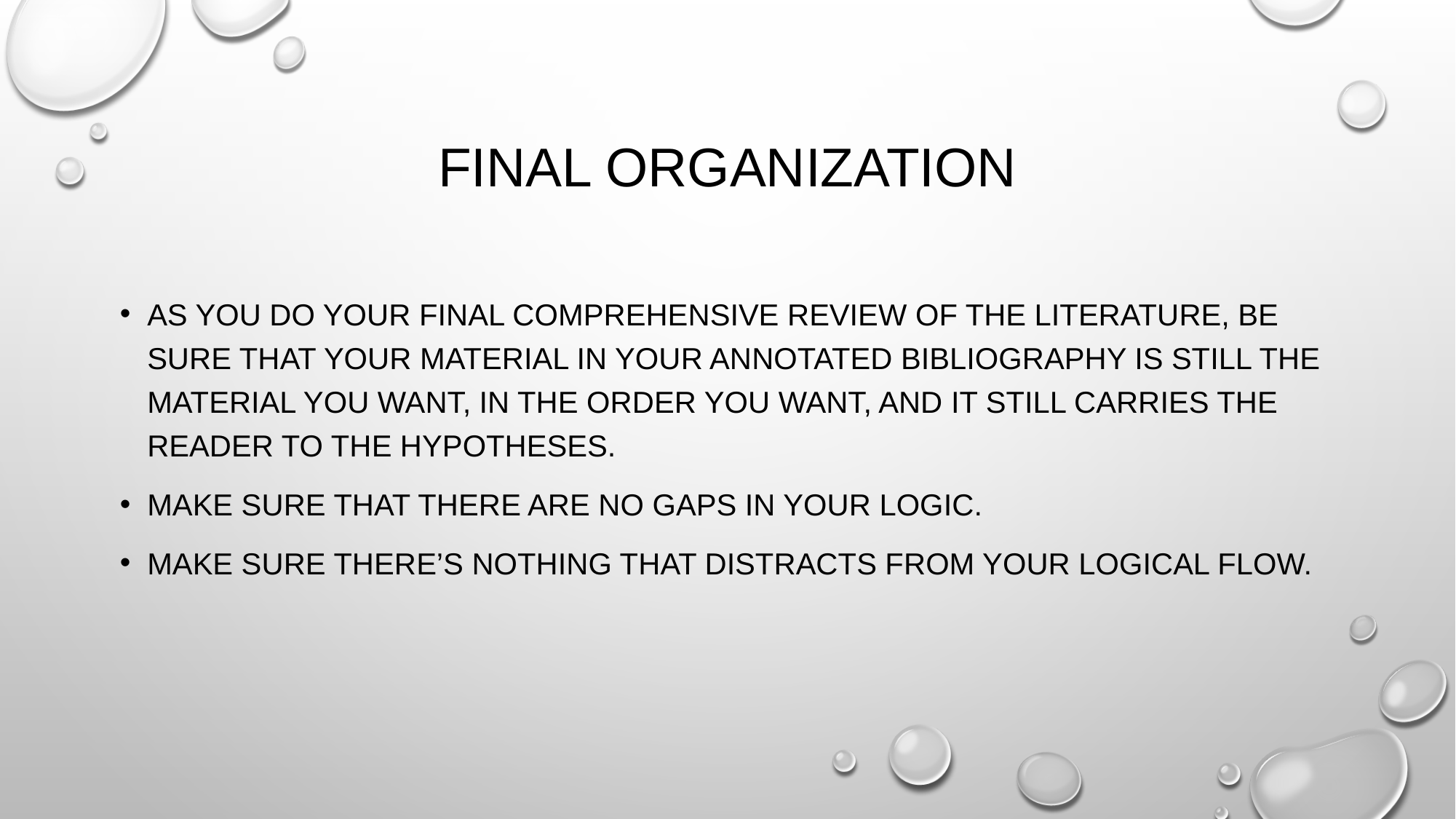

# Final organization
As you do your final comprehensive review of the literature, be sure that your material in your Annotated Bibliography is still the material you want, in the order you want, and it still carries the reader to the hypotheses.
Make sure that there are no gaps in your logic.
Make sure there’s nothing that distracts from your logical flow.